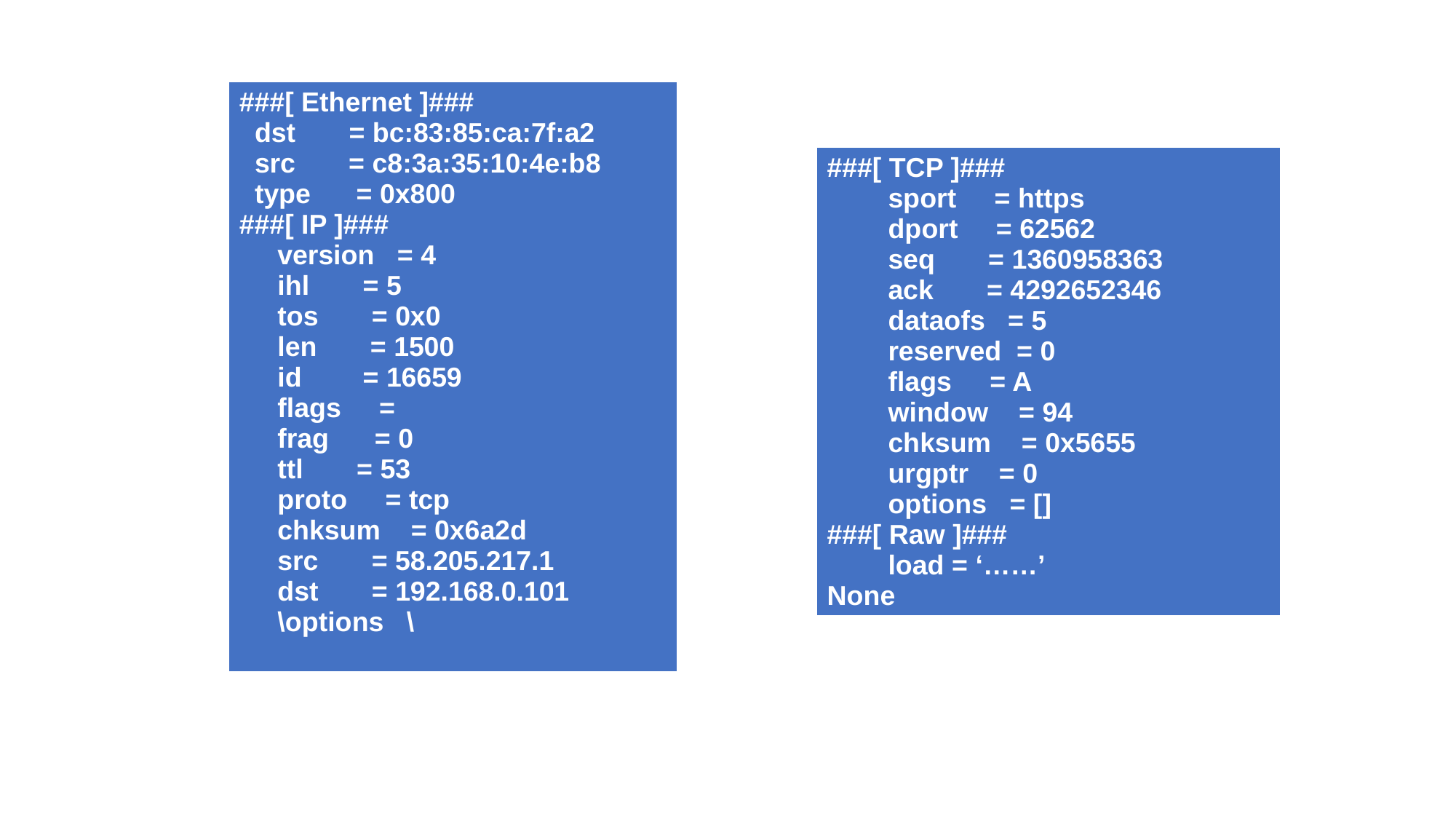

| ###[ Ethernet ]### dst = bc:83:85:ca:7f:a2 src = c8:3a:35:10:4e:b8 type = 0x800 ###[ IP ]### version = 4 ihl = 5 tos = 0x0 len = 1500 id = 16659 flags = frag = 0 ttl = 53 proto = tcp chksum = 0x6a2d src = 58.205.217.1 dst = 192.168.0.101 \options \ |
| --- |
| ###[ TCP ]### sport = https dport = 62562 seq = 1360958363 ack = 4292652346 dataofs = 5 reserved = 0 flags = A window = 94 chksum = 0x5655 urgptr = 0 options = [] ###[ Raw ]### load = ‘……’ None |
| --- |